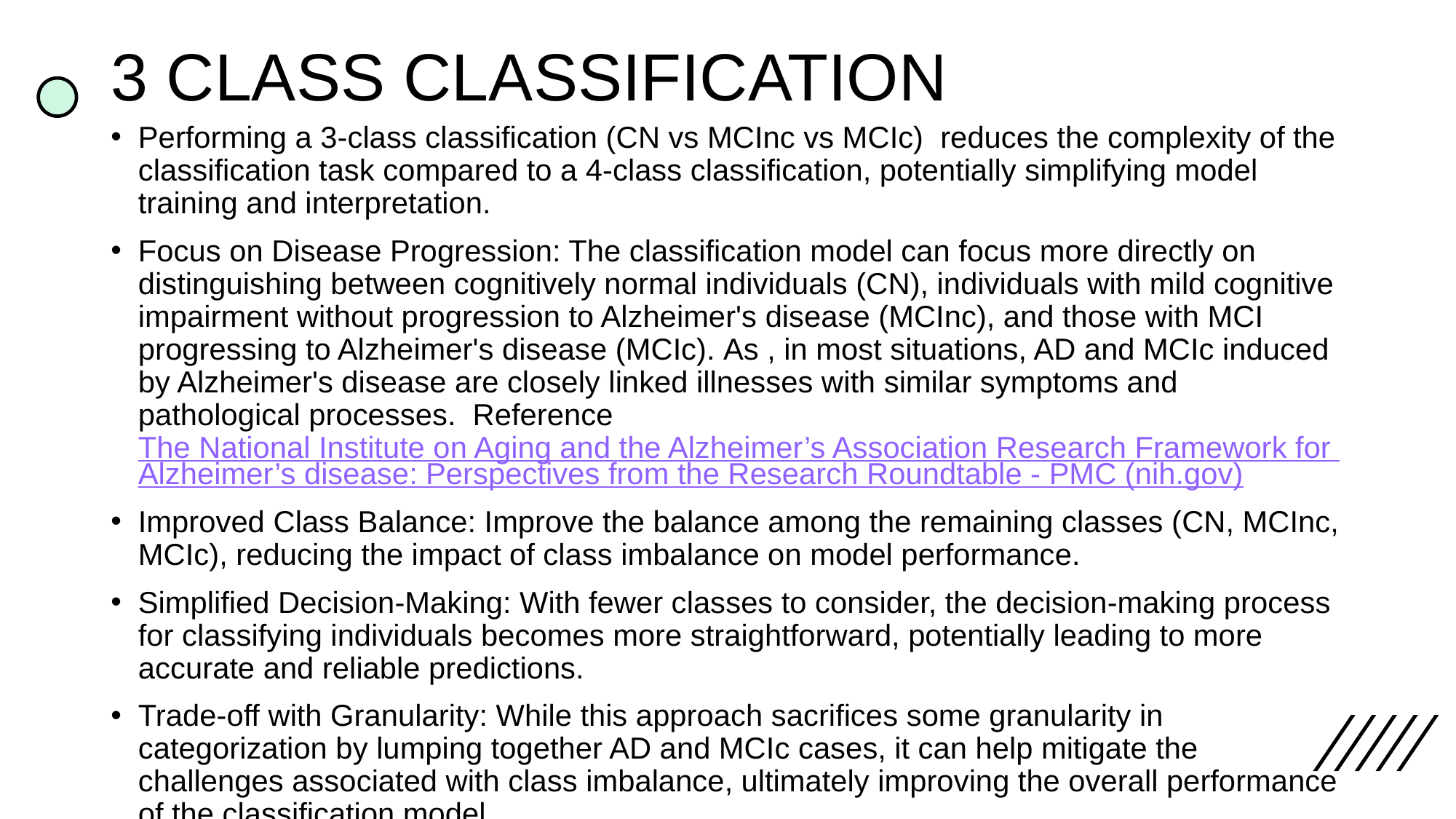

# 3 CLASS CLASSIFICATION
Performing a 3-class classification (CN vs MCInc vs MCIc)  reduces the complexity of the classification task compared to a 4-class classification, potentially simplifying model training and interpretation.
Focus on Disease Progression: The classification model can focus more directly on distinguishing between cognitively normal individuals (CN), individuals with mild cognitive impairment without progression to Alzheimer's disease (MCInc), and those with MCI progressing to Alzheimer's disease (MCIc). As , in most situations, AD and MCIc induced by Alzheimer's disease are closely linked illnesses with similar symptoms and pathological processes.  Reference The National Institute on Aging and the Alzheimer’s Association Research Framework for Alzheimer’s disease: Perspectives from the Research Roundtable - PMC (nih.gov)
Improved Class Balance: Improve the balance among the remaining classes (CN, MCInc, MCIc), reducing the impact of class imbalance on model performance.
Simplified Decision-Making: With fewer classes to consider, the decision-making process for classifying individuals becomes more straightforward, potentially leading to more accurate and reliable predictions.
Trade-off with Granularity: While this approach sacrifices some granularity in categorization by lumping together AD and MCIc cases, it can help mitigate the challenges associated with class imbalance, ultimately improving the overall performance of the classification model.